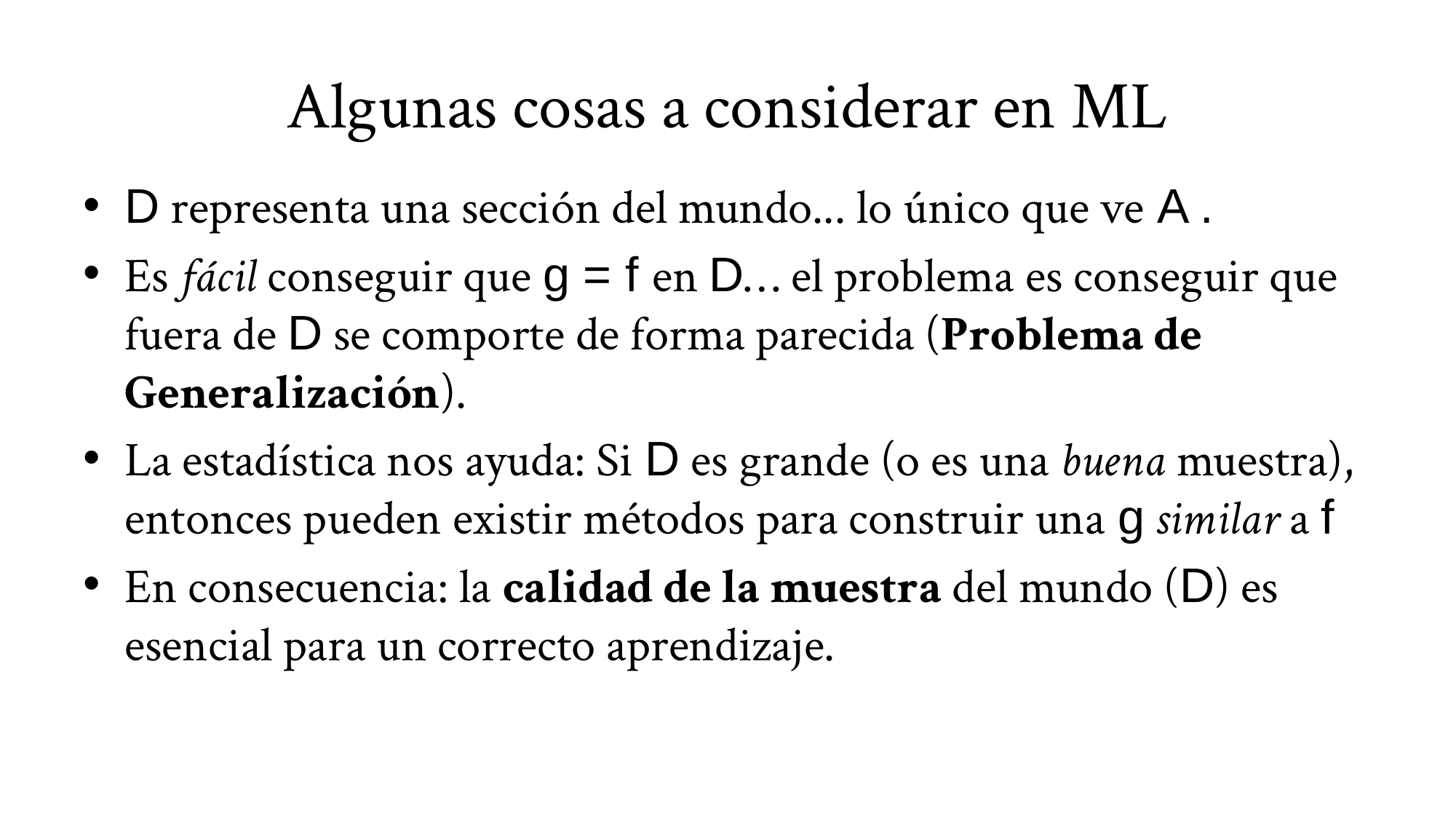

# Algunas cosas a considerar en ML
D representa una sección del mundo... lo único que ve A .
Es fácil conseguir que g = f en D… el problema es conseguir que fuera de D se comporte de forma parecida (Problema de Generalización).
La estadística nos ayuda: Si D es grande (o es una buena muestra), entonces pueden existir métodos para construir una g similar a f
En consecuencia: la calidad de la muestra del mundo (D) es esencial para un correcto aprendizaje.